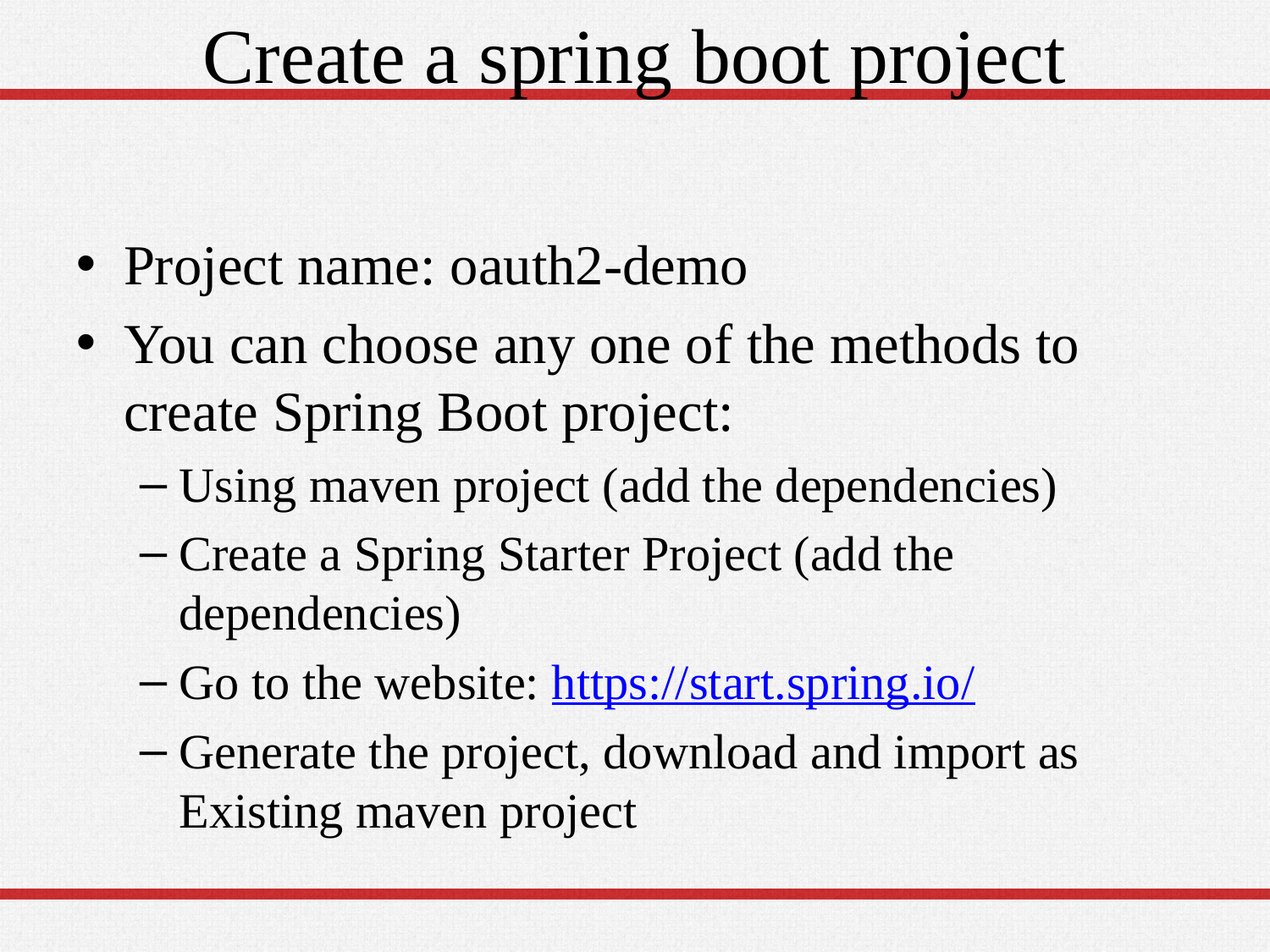

# Create a spring boot project
Project name: oauth2-demo
You can choose any one of the methods to create Spring Boot project:
Using maven project (add the dependencies)
Create a Spring Starter Project (add the dependencies)
Go to the website: https://start.spring.io/
Generate the project, download and import as Existing maven project
6